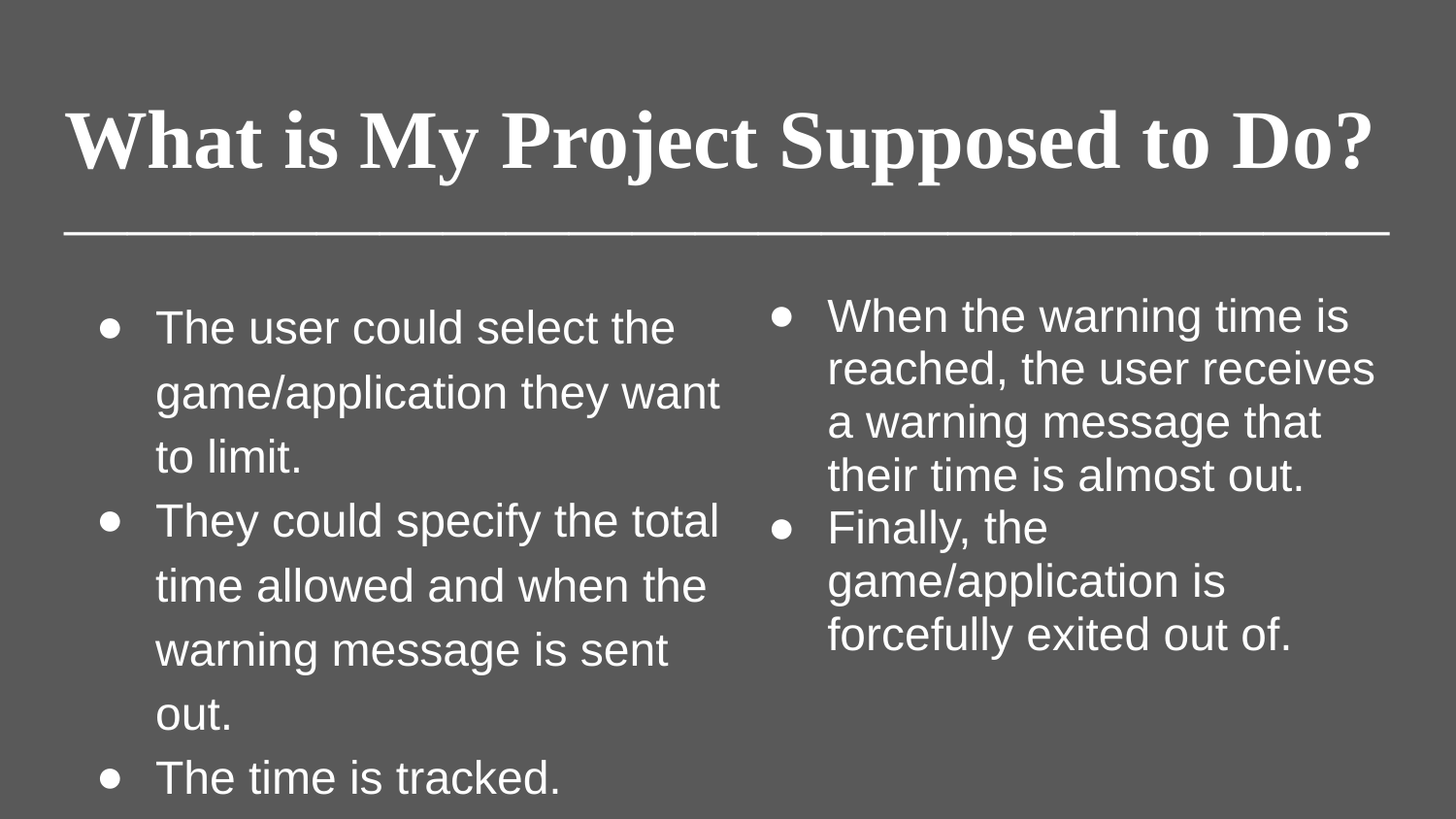

# What is My Project Supposed to Do?
—————————————————————
The user could select the game/application they want to limit.
They could specify the total time allowed and when the warning message is sent out.
The time is tracked.

When the warning time is reached, the user receives a warning message that their time is almost out.
Finally, the game/application is forcefully exited out of.